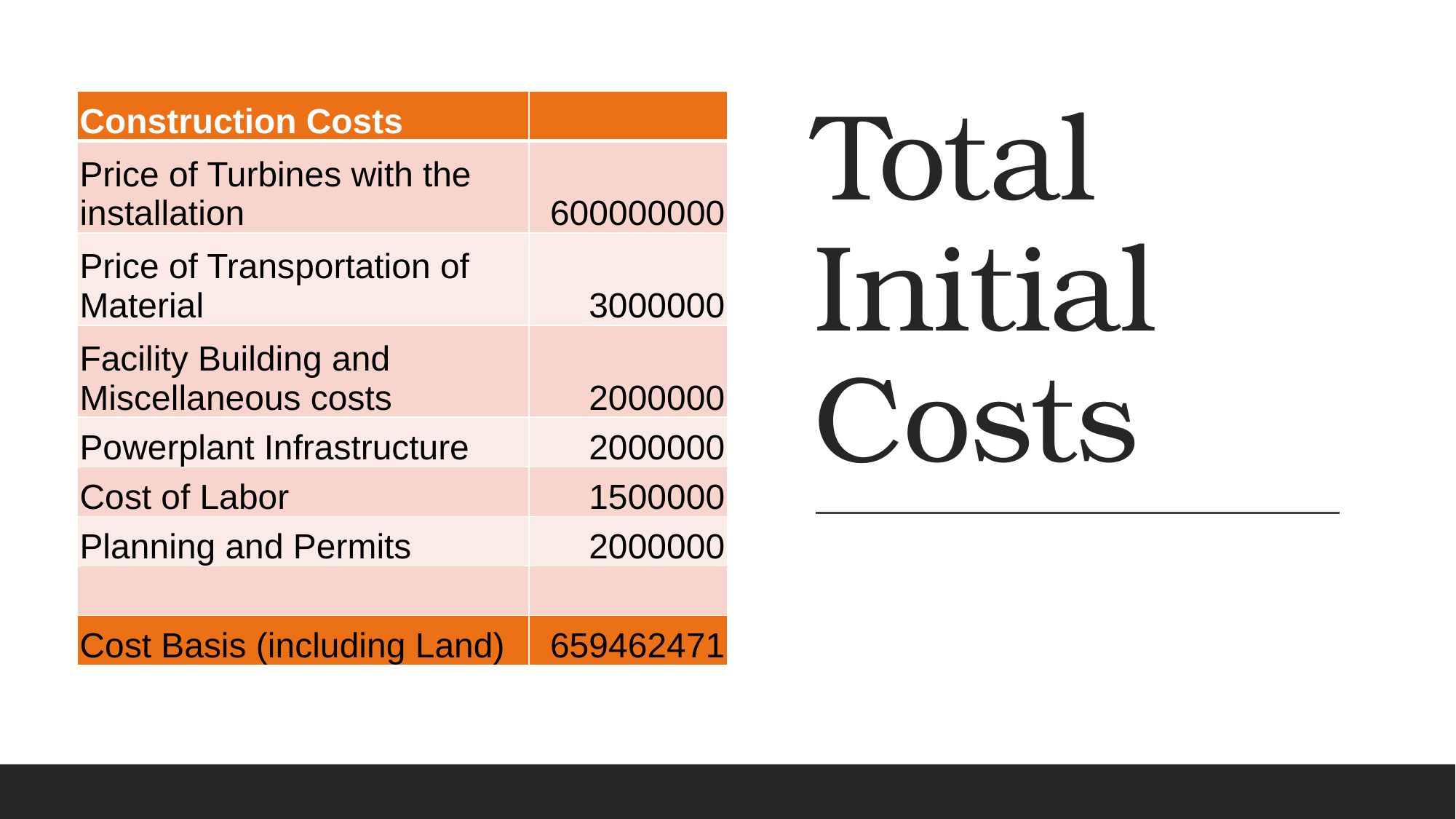

# Total Initial Costs
| Construction Costs |  |
| --- | --- |
| Price of Turbines with the installation | 600000000 |
| Price of Transportation of Material | 3000000 |
| Facility Building and Miscellaneous costs | 2000000 |
| Powerplant Infrastructure | 2000000 |
| Cost of Labor | 1500000 |
| Planning and Permits | 2000000 |
|  |  |
| Cost Basis (including Land) | 659462471 |